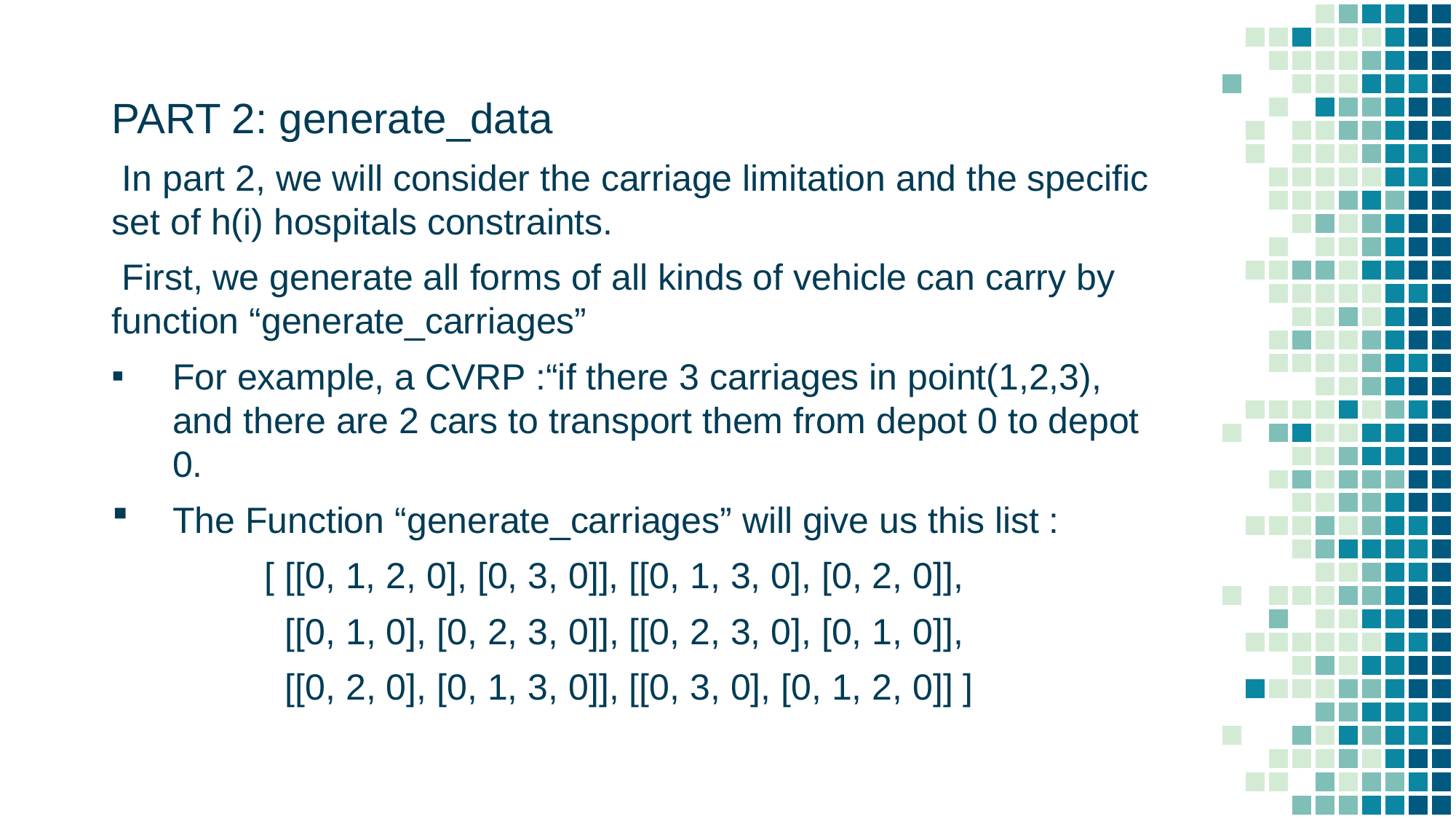

#
PART 2: generate_data
 In part 2, we will consider the carriage limitation and the specific set of h(i) hospitals constraints.
 First, we generate all forms of all kinds of vehicle can carry by function “generate_carriages”
For example, a CVRP :“if there 3 carriages in point(1,2,3), and there are 2 cars to transport them from depot 0 to depot 0.
The Function “generate_carriages” will give us this list :
               [ [[0, 1, 2, 0], [0, 3, 0]], [[0, 1, 3, 0], [0, 2, 0]],
                 [[0, 1, 0], [0, 2, 3, 0]], [[0, 2, 3, 0], [0, 1, 0]],
                 [[0, 2, 0], [0, 1, 3, 0]], [[0, 3, 0], [0, 1, 2, 0]] ]